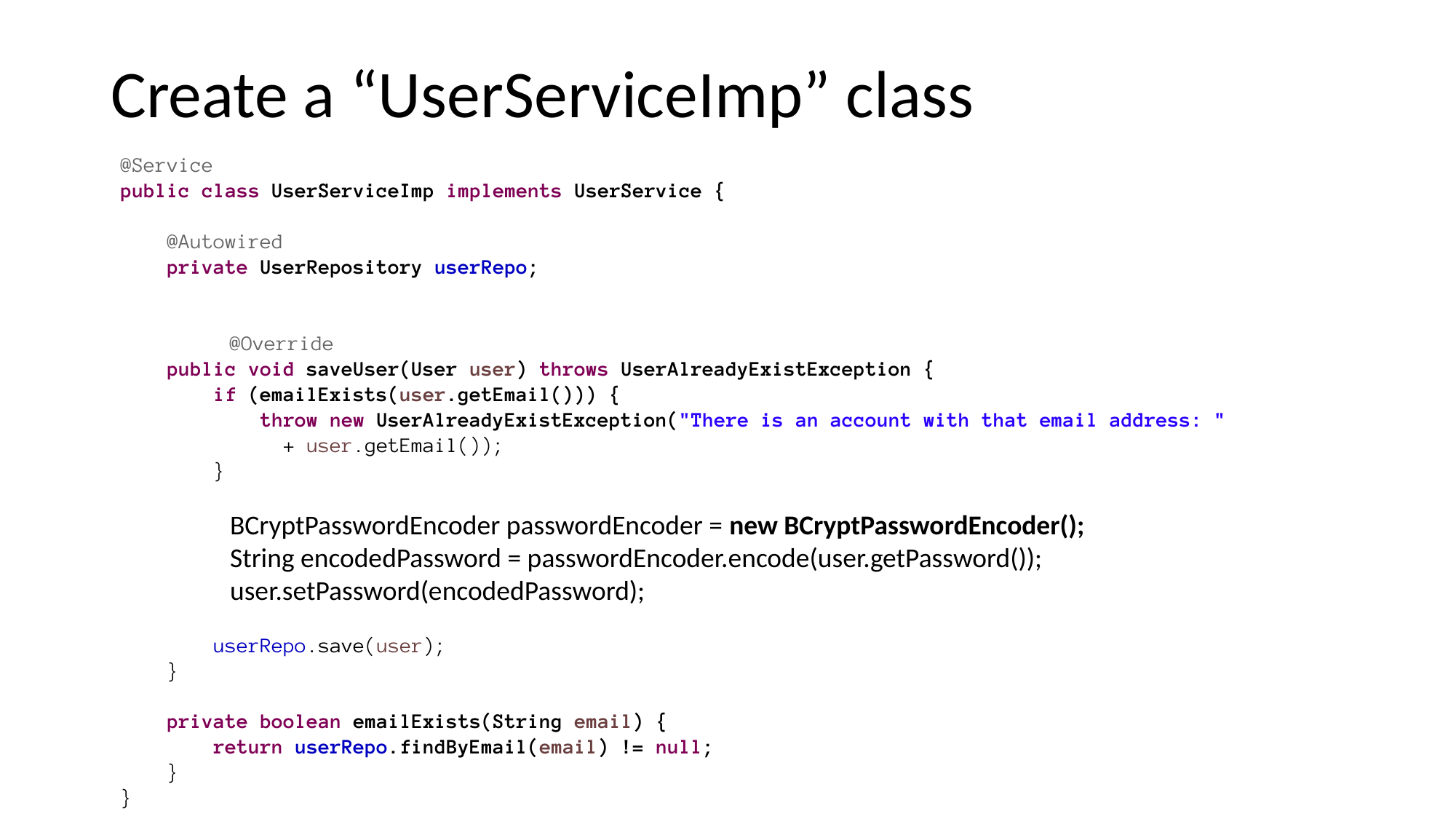

# Create a “UserServiceImp” class
@Service
public class UserServiceImp implements UserService {

    @Autowired
    private UserRepository userRepo;

	@Override
    public void saveUser(User user) throws UserAlreadyExistException {
        if (emailExists(user.getEmail())) {
            throw new UserAlreadyExistException("There is an account with that email address: "
              + user.getEmail());
        }

BCryptPasswordEncoder passwordEncoder = new BCryptPasswordEncoder();
String encodedPassword = passwordEncoder.encode(user.getPassword());
user.setPassword(encodedPassword);

        userRepo.save(user);
    }

    private boolean emailExists(String email) {
        return userRepo.findByEmail(email) != null;
    }
}